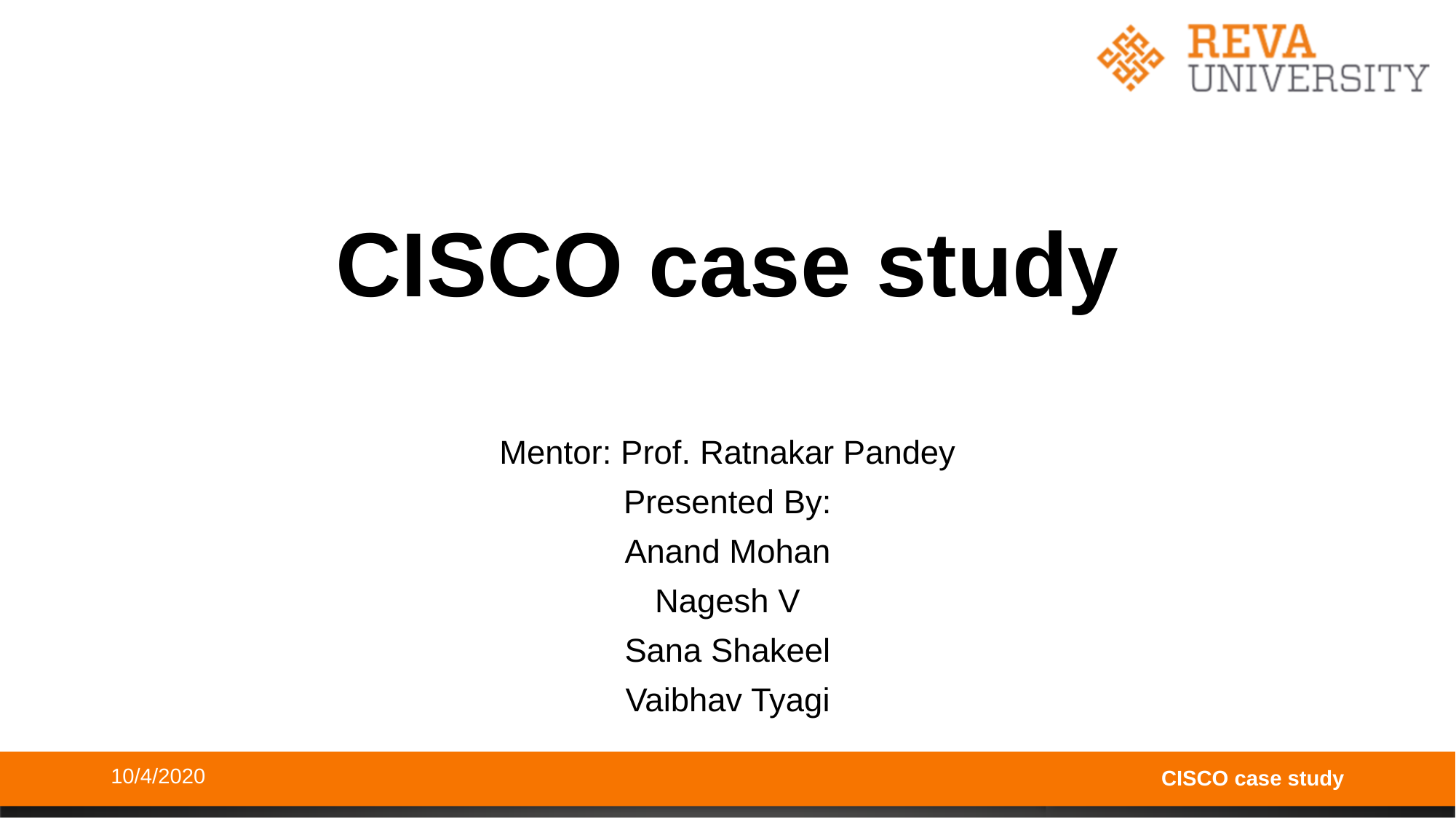

# CISCO case study
Mentor: Prof. Ratnakar Pandey
Presented By:
Anand Mohan
Nagesh V
Sana Shakeel
Vaibhav Tyagi

10/4/2020
CISCO case study